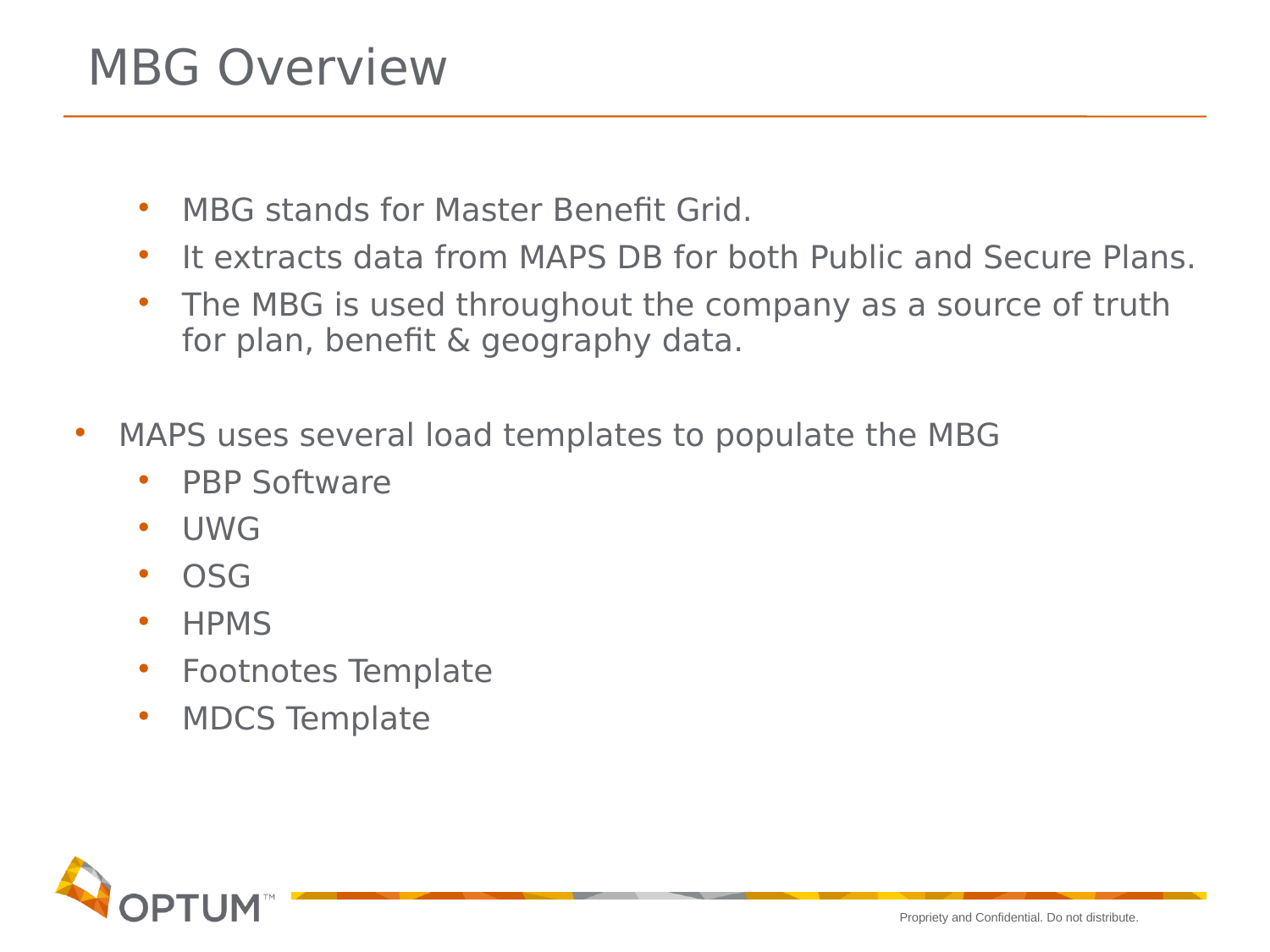

# MBG Overview

MBG stands for Master Benefit Grid.
It extracts data from MAPS DB for both Public and Secure Plans.
The MBG is used throughout the company as a source of truth for plan, benefit & geography data.

MAPS uses several load templates to populate the MBG
PBP Software
UWG
OSG
HPMS
Footnotes Template
MDCS Template